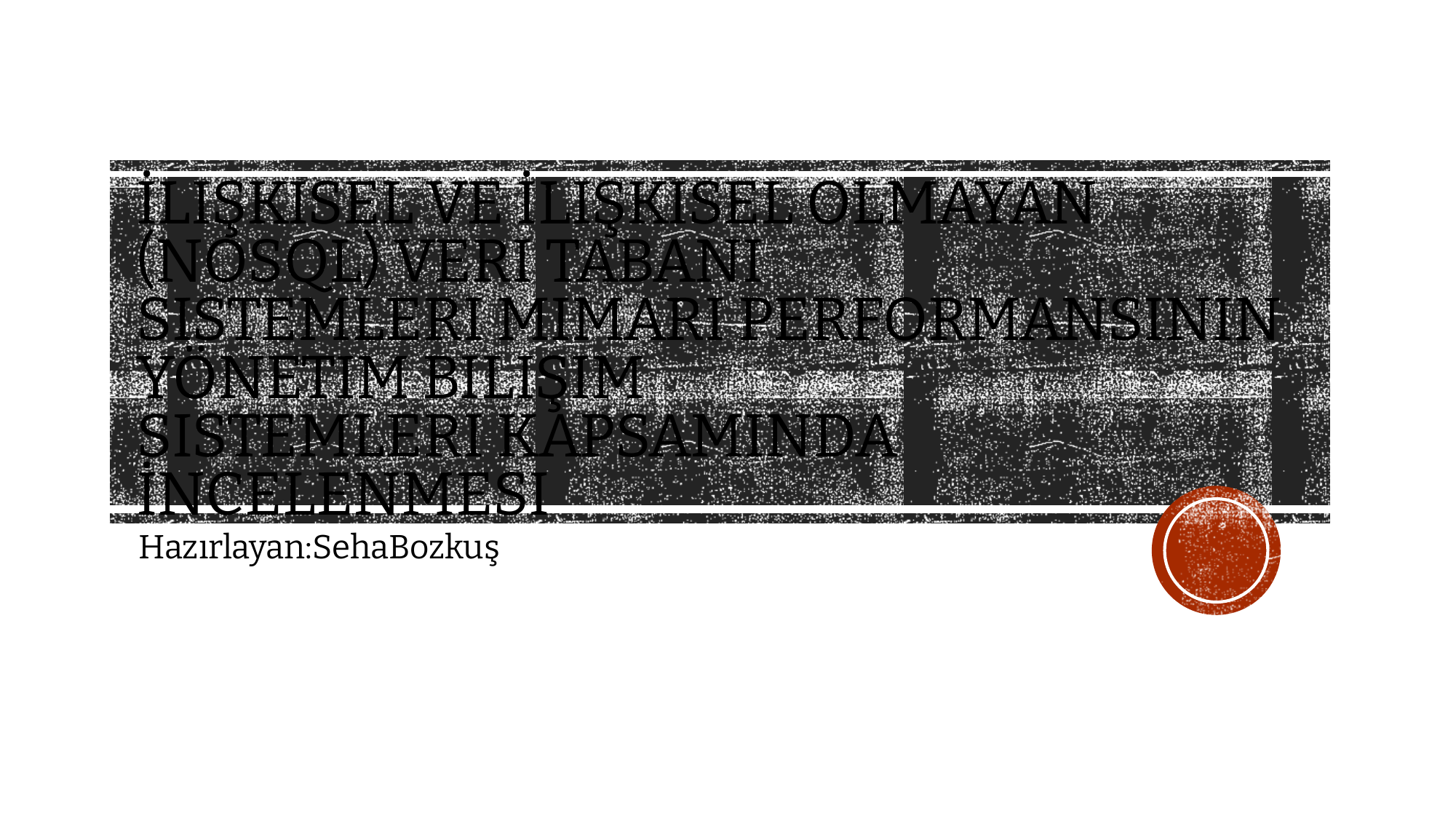

# İlişkisel ve İlişkisel Olmayan (NoSQL) Veri Tabanı
Sistemleri Mimari Performansının Yönetim Bilişim
Sistemleri Kapsamında İncelenmesi
Hazırlayan:SehaBozkuş